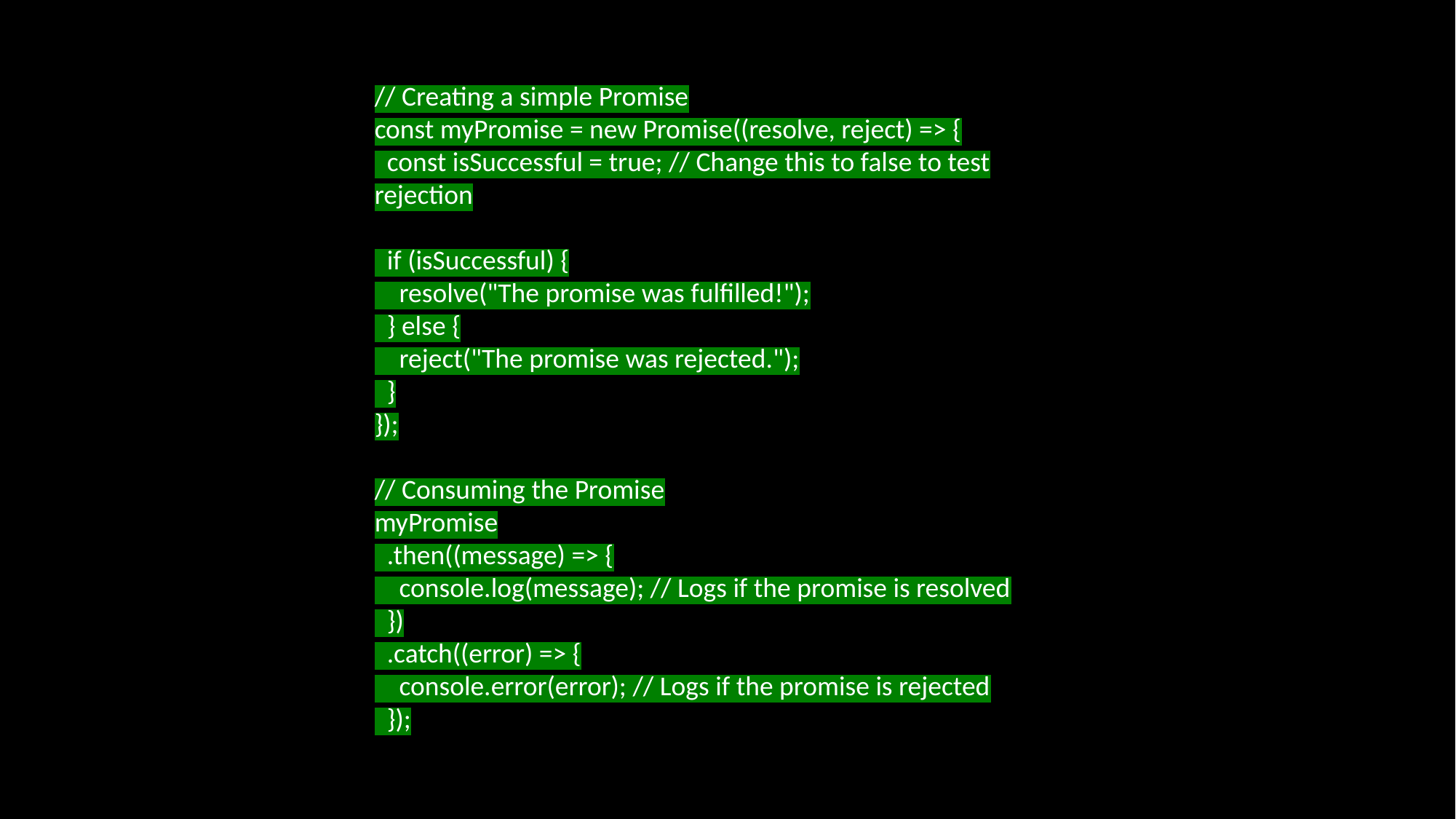

// Creating a simple Promise
const myPromise = new Promise((resolve, reject) => {
  const isSuccessful = true; // Change this to false to test rejection

  if (isSuccessful) {
    resolve("The promise was fulfilled!");
  } else {
    reject("The promise was rejected.");
  }
});

// Consuming the Promise
myPromise
  .then((message) => {
    console.log(message); // Logs if the promise is resolved
  })
  .catch((error) => {
    console.error(error); // Logs if the promise is rejected
  });